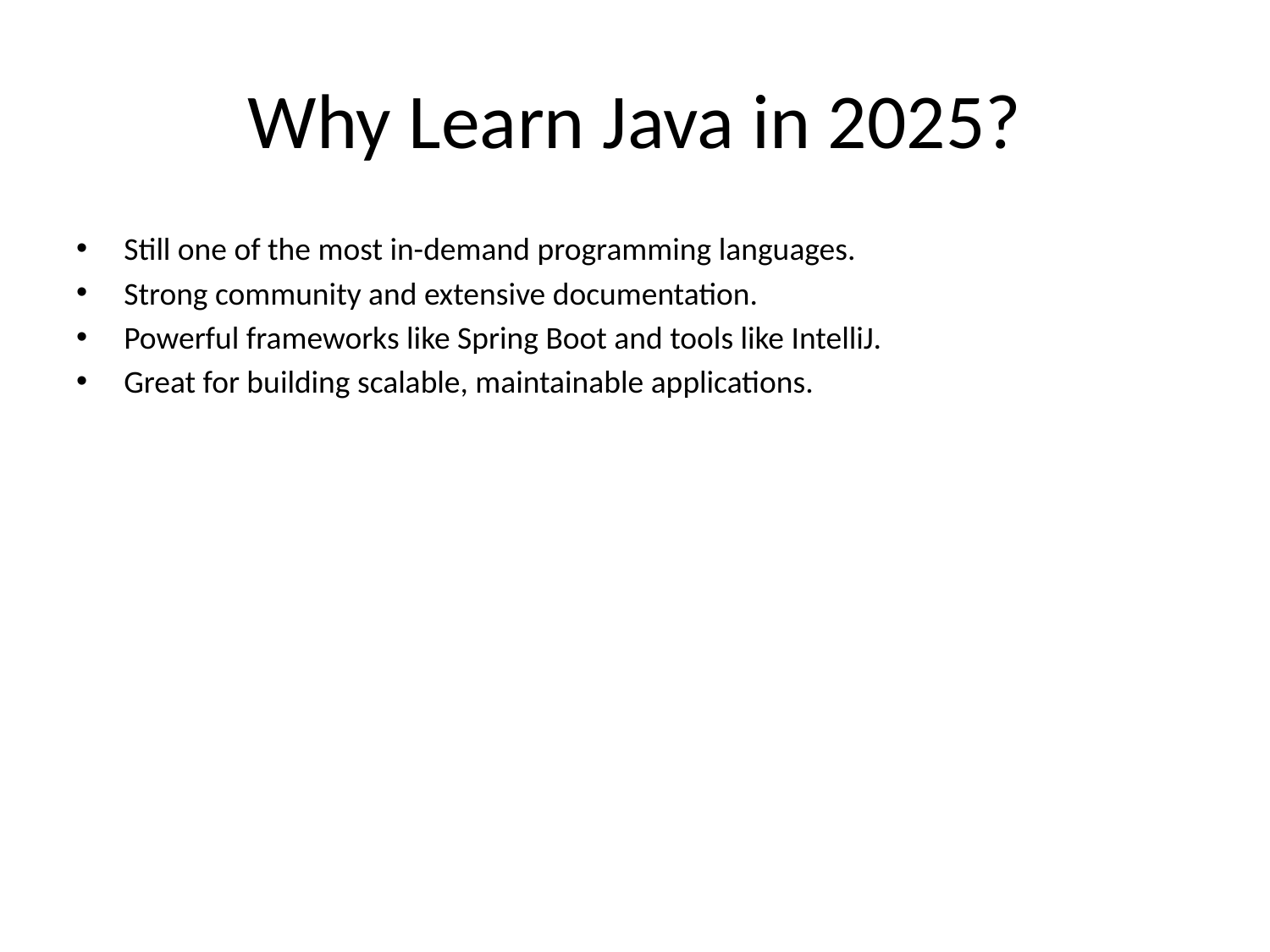

# Why Learn Java in 2025?
Still one of the most in-demand programming languages.
Strong community and extensive documentation.
Powerful frameworks like Spring Boot and tools like IntelliJ.
Great for building scalable, maintainable applications.